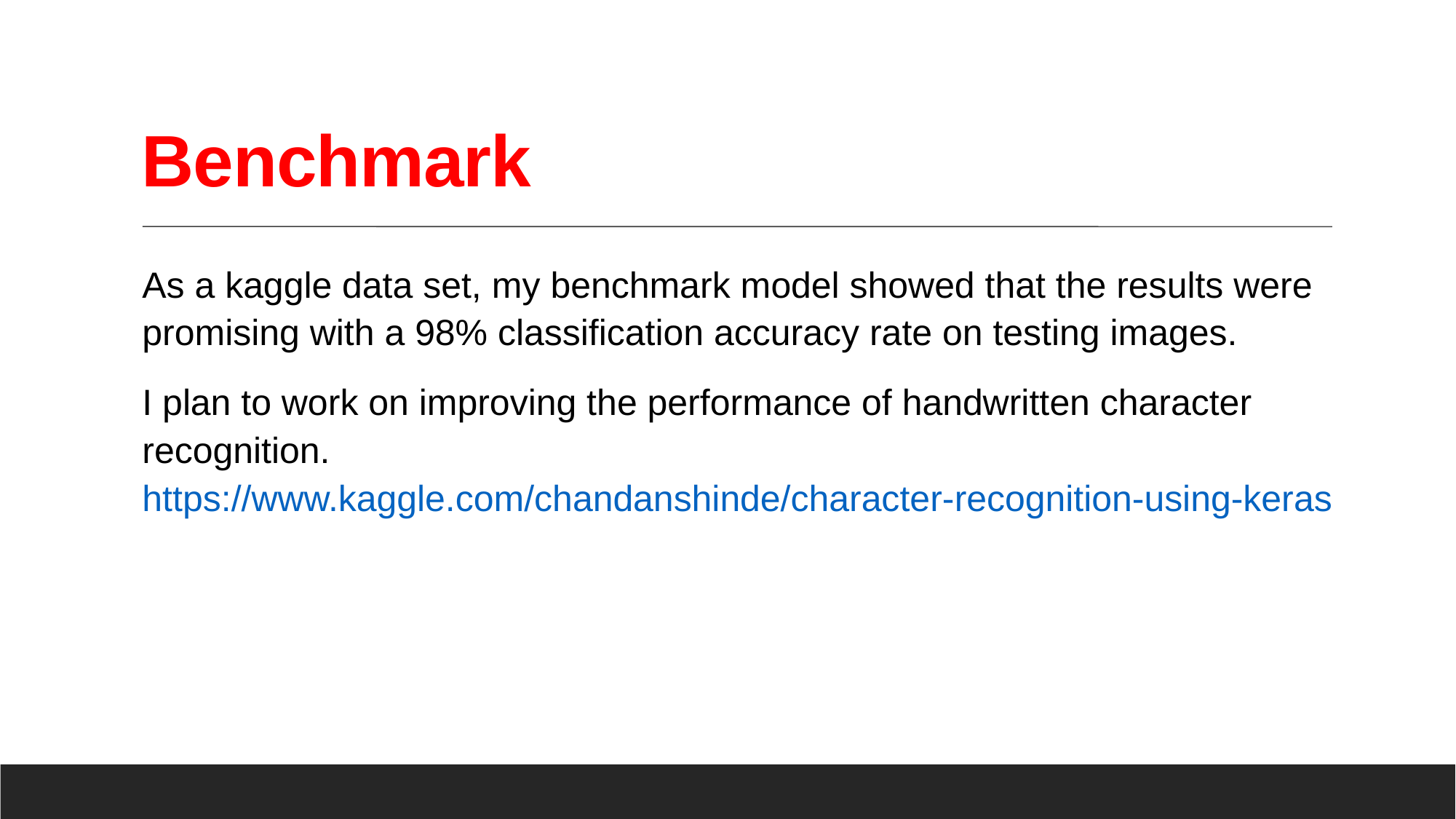

Benchmark
As a kaggle data set, my benchmark model showed that the results were
promising with a 98% classification accuracy rate on testing images.
I plan to work on improving the performance of handwritten character recognition.
https://www.kaggle.com/chandanshinde/character-recognition-using-keras